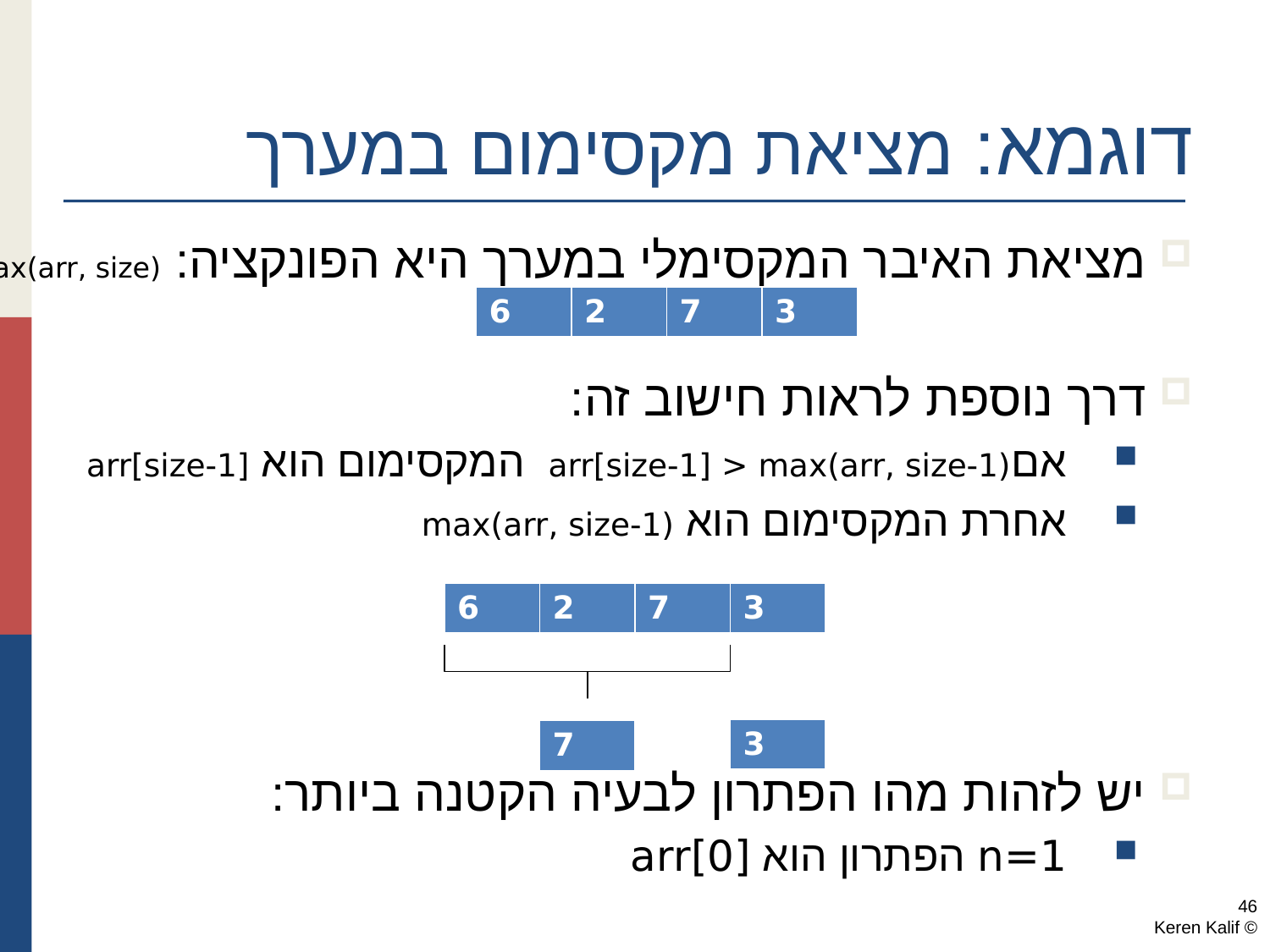

# דוגמא: מציאת מקסימום במערך
מציאת האיבר המקסימלי במערך היא הפונקציה: max(arr, size)

דרך נוספת לראות חישוב זה:
אםarr[size-1] > max(arr, size-1)   המקסימום הוא arr[size-1]
אחרת המקסימום הוא max(arr, size-1)

יש לזהות מהו הפתרון לבעיה הקטנה ביותר:
n=1 הפתרון הוא arr[0]
| 6 | 2 | 7 | 3 |
| --- | --- | --- | --- |
| 7 |
| --- |

| 6 | 2 | 7 | 3 |
| --- | --- | --- | --- |
| 3 |
| --- |
| 7 |
| --- |
46
© Keren Kalif